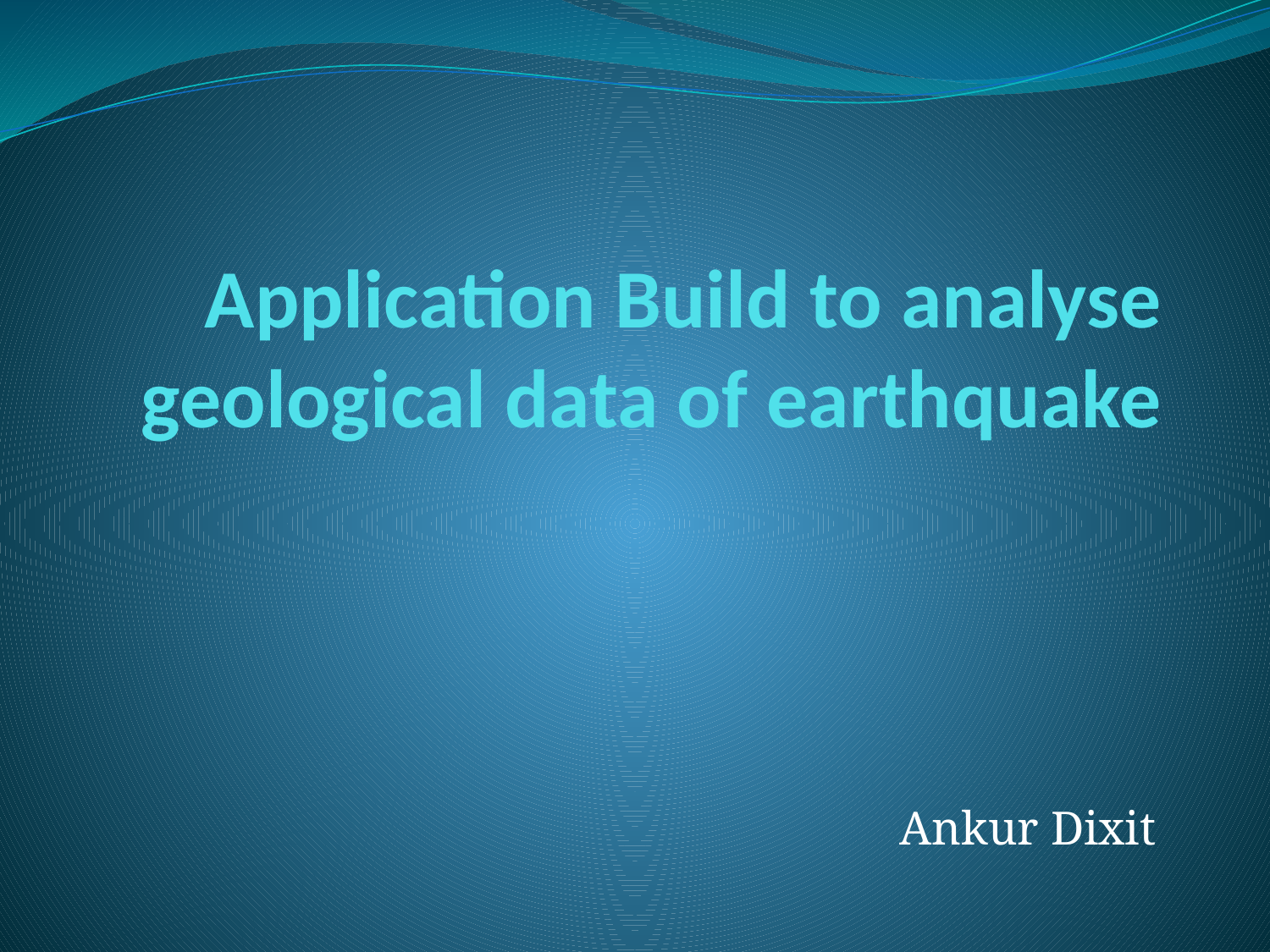

# Application Build to analyse geological data of earthquake
Ankur Dixit